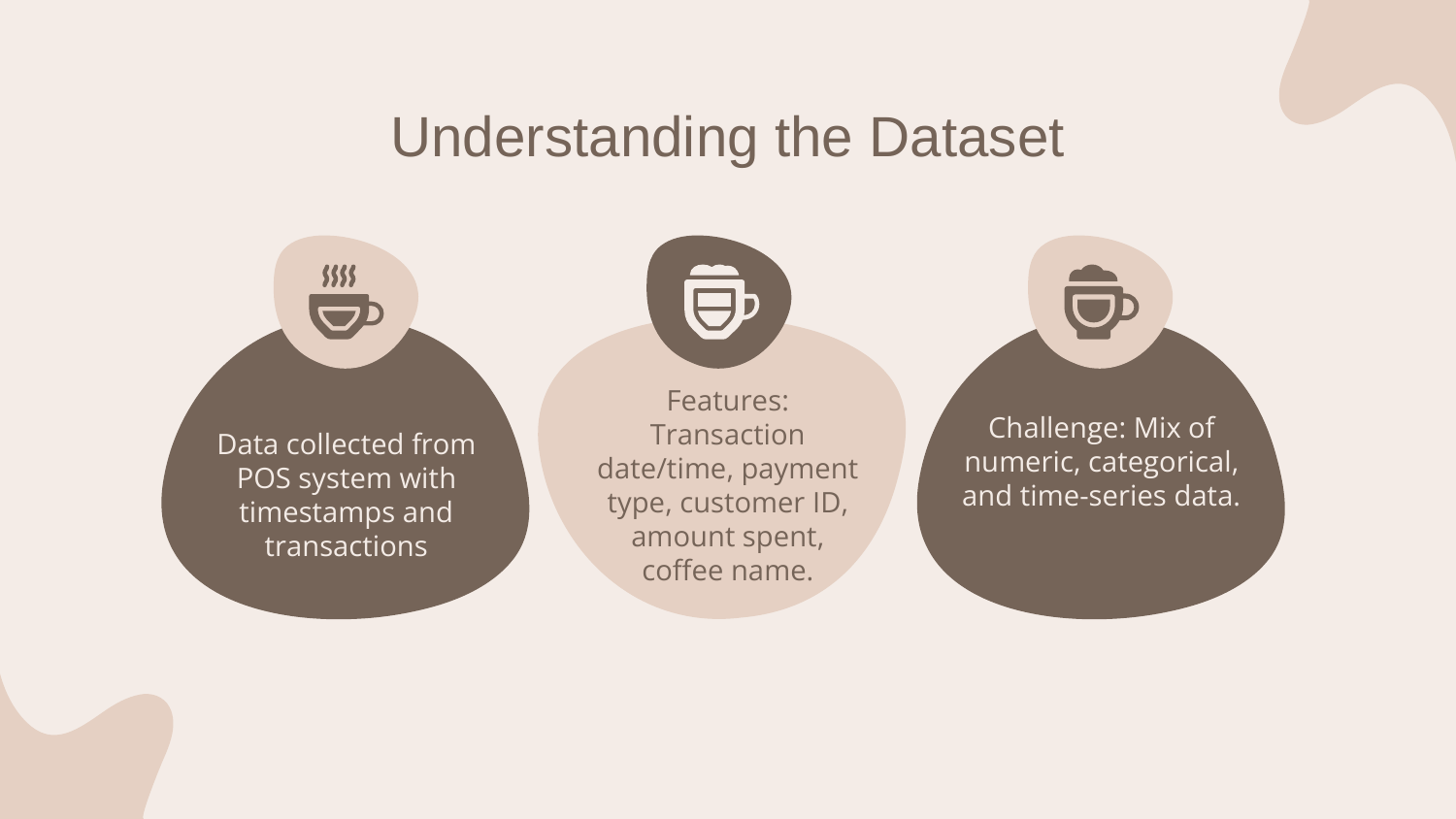

# Understanding the Dataset

Features: Transaction date/time, payment type, customer ID, amount spent, coffee name.

Challenge: Mix of numeric, categorical, and time-series data.
Data collected from POS system with timestamps and transactions